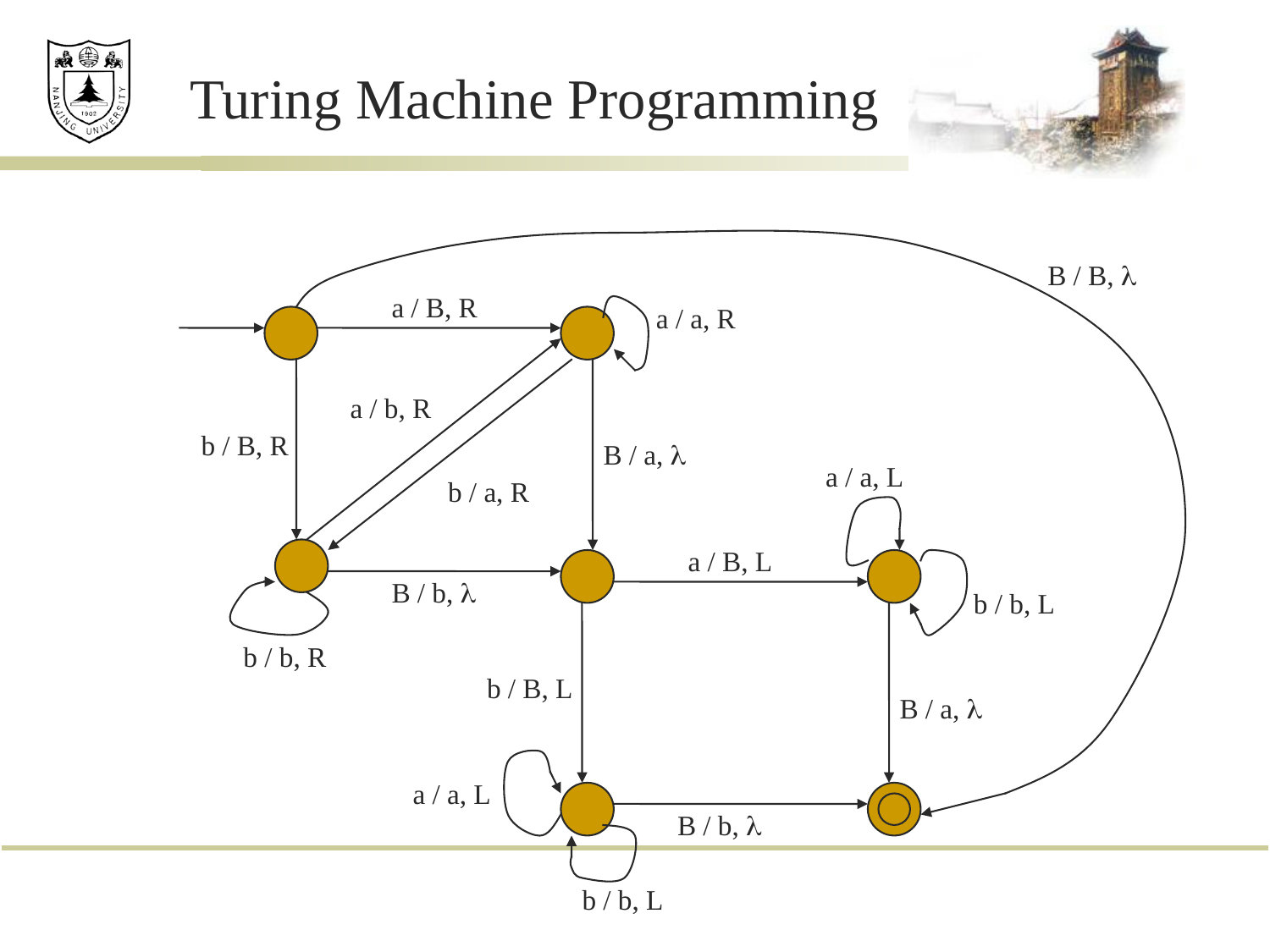

# Turing Machine Programming

B / B, λ
a / B, R
a / a, R

a / b, R
b / B, R
B / a, λ
a / a, L
b / a, R

a / B, L

B / b, λ

b / b, L

b / b, R
b / B, L
B / a, λ

a / a, L

B / b, λ

b / b, L